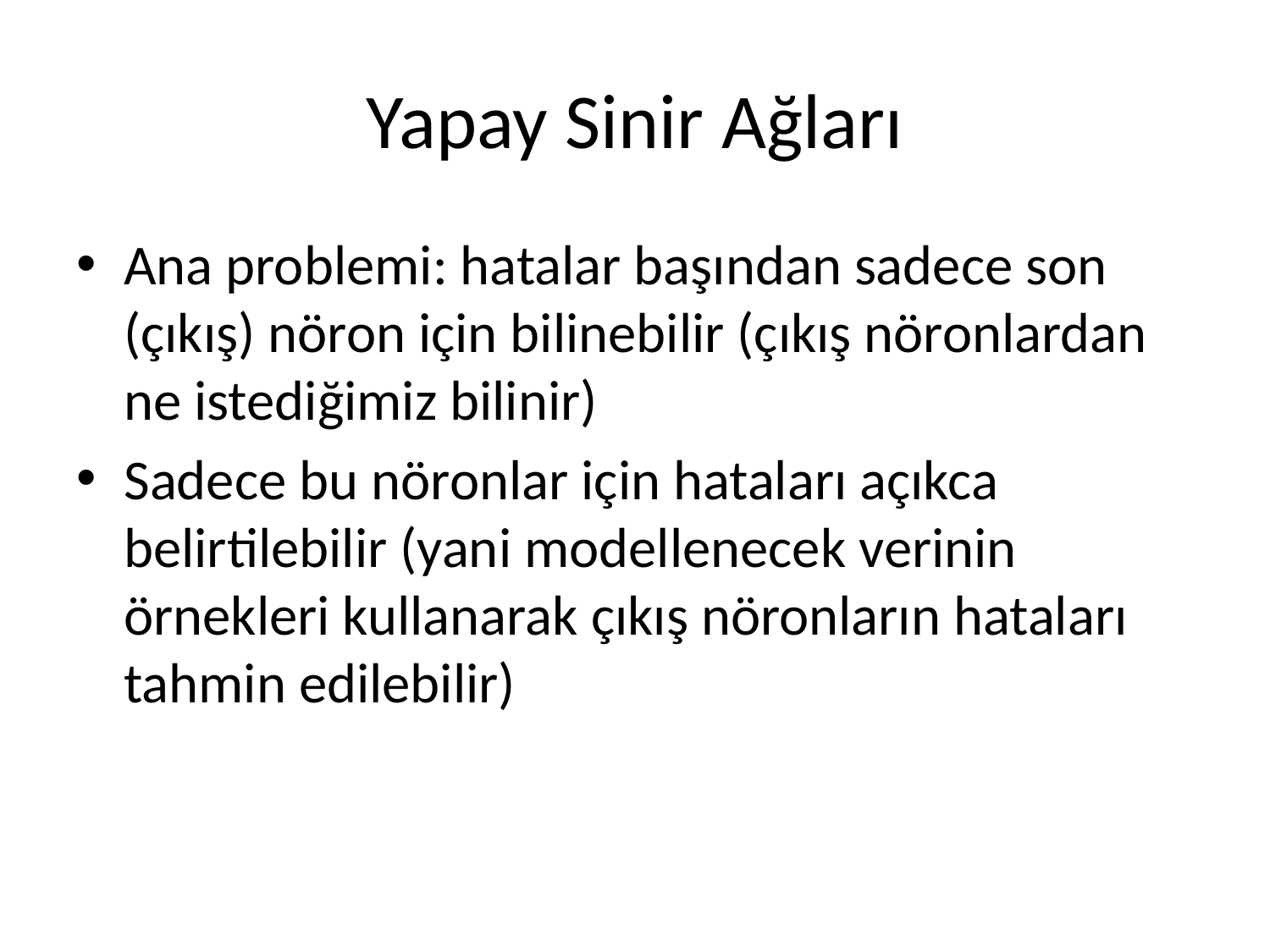

# Yapay Sinir Ağları
Ana problemi: hatalar başından sadece son (çıkış) nöron için bilinebilir (çıkış nöronlardan ne istediğimiz bilinir)
Sadece bu nöronlar için hataları açıkca belirtilebilir (yani modellenecek verinin örnekleri kullanarak çıkış nöronların hataları tahmin edilebilir)